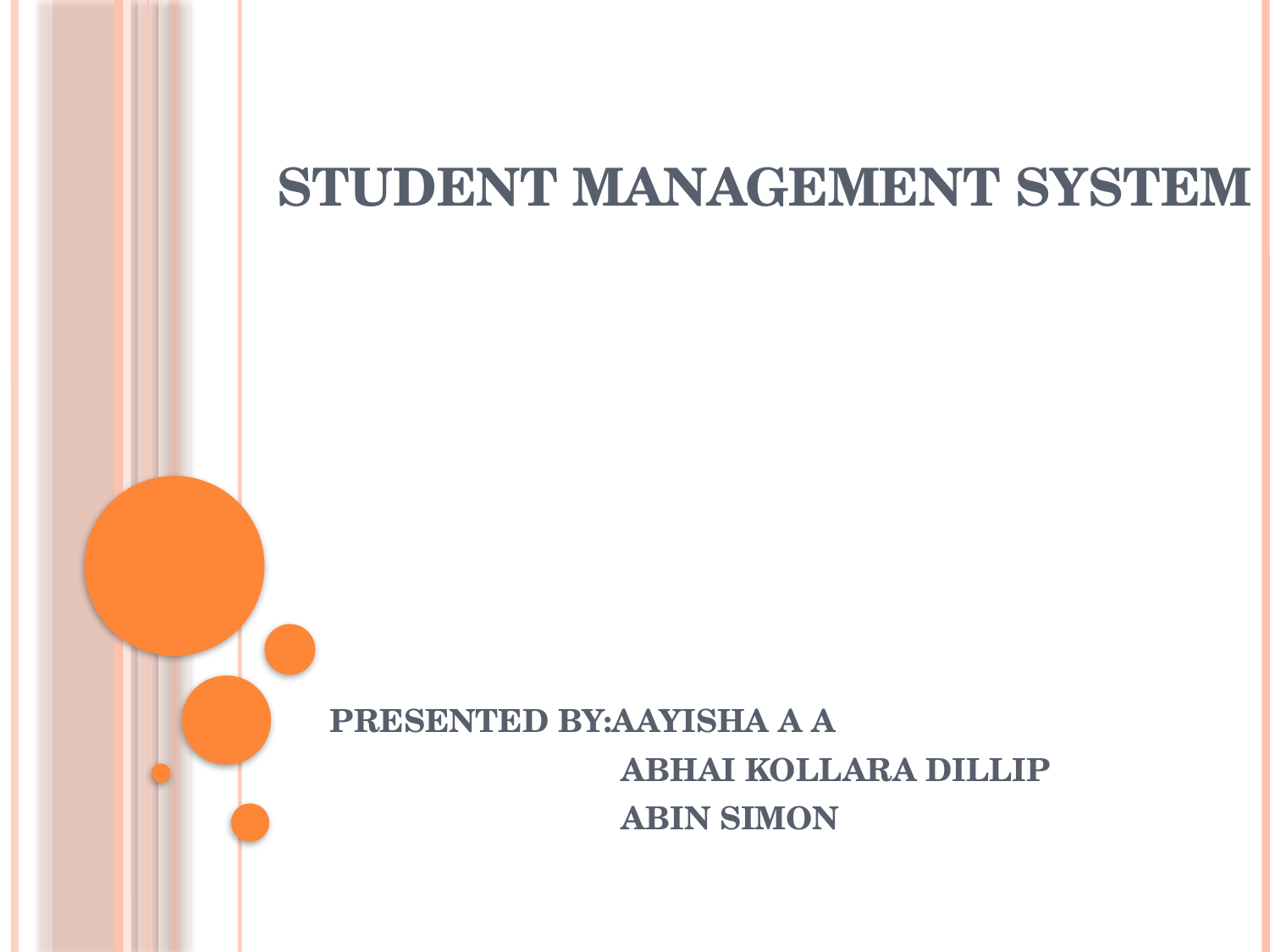

# STUDENT MANAGEMENT SYSTEM
PRESENTED BY:AAYISHA A A
                                ABHAI KOLLARA DILLIP
                                ABIN SIMON